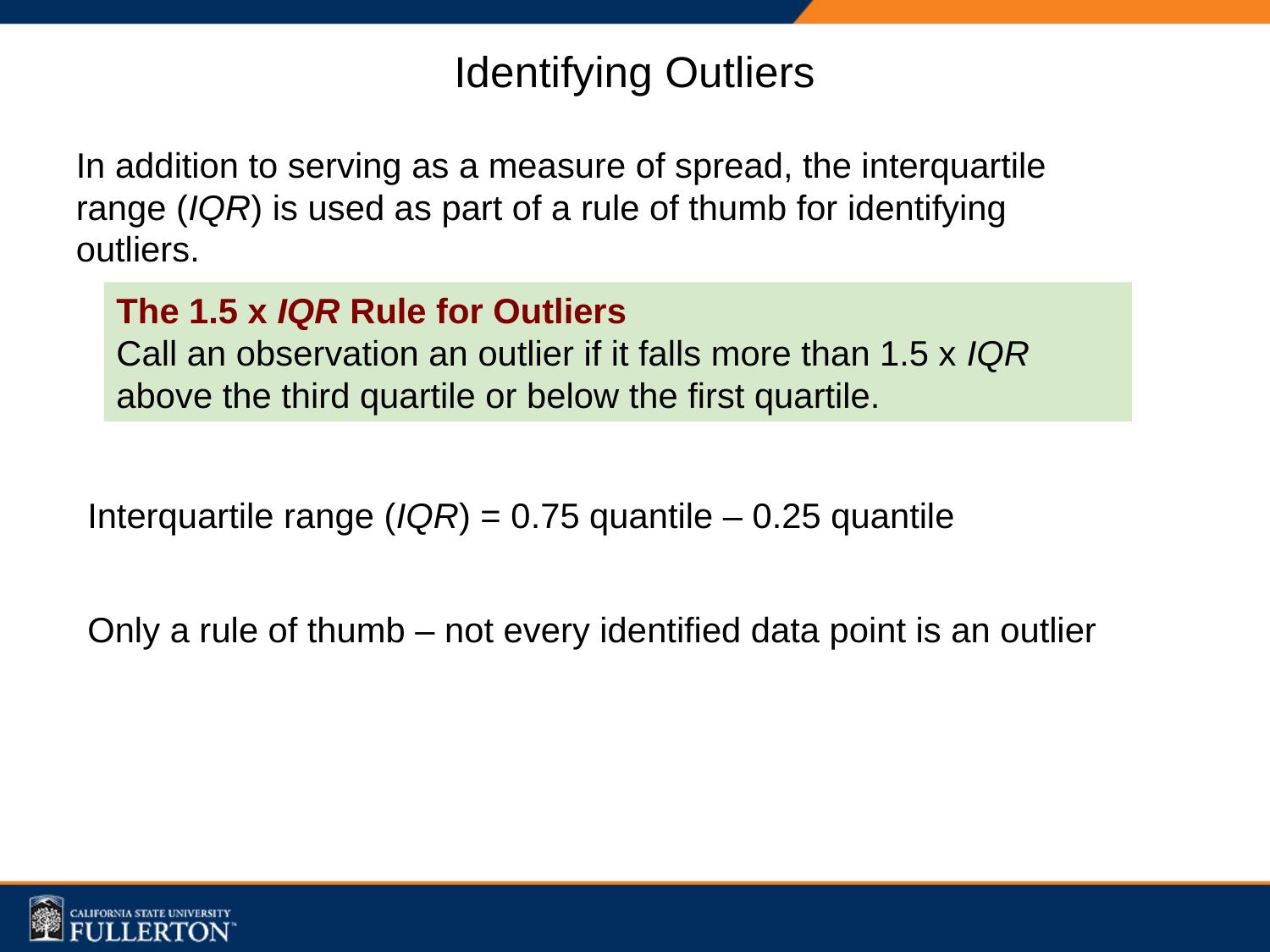

# Identifying Outliers
In addition to serving as a measure of spread, the interquartile range (IQR) is used as part of a rule of thumb for identifying outliers.
The 1.5 x IQR Rule for Outliers
Call an observation an outlier if it falls more than 1.5 x IQR above the third quartile or below the first quartile.
Interquartile range (IQR) = 0.75 quantile – 0.25 quantile
Only a rule of thumb – not every identified data point is an outlier